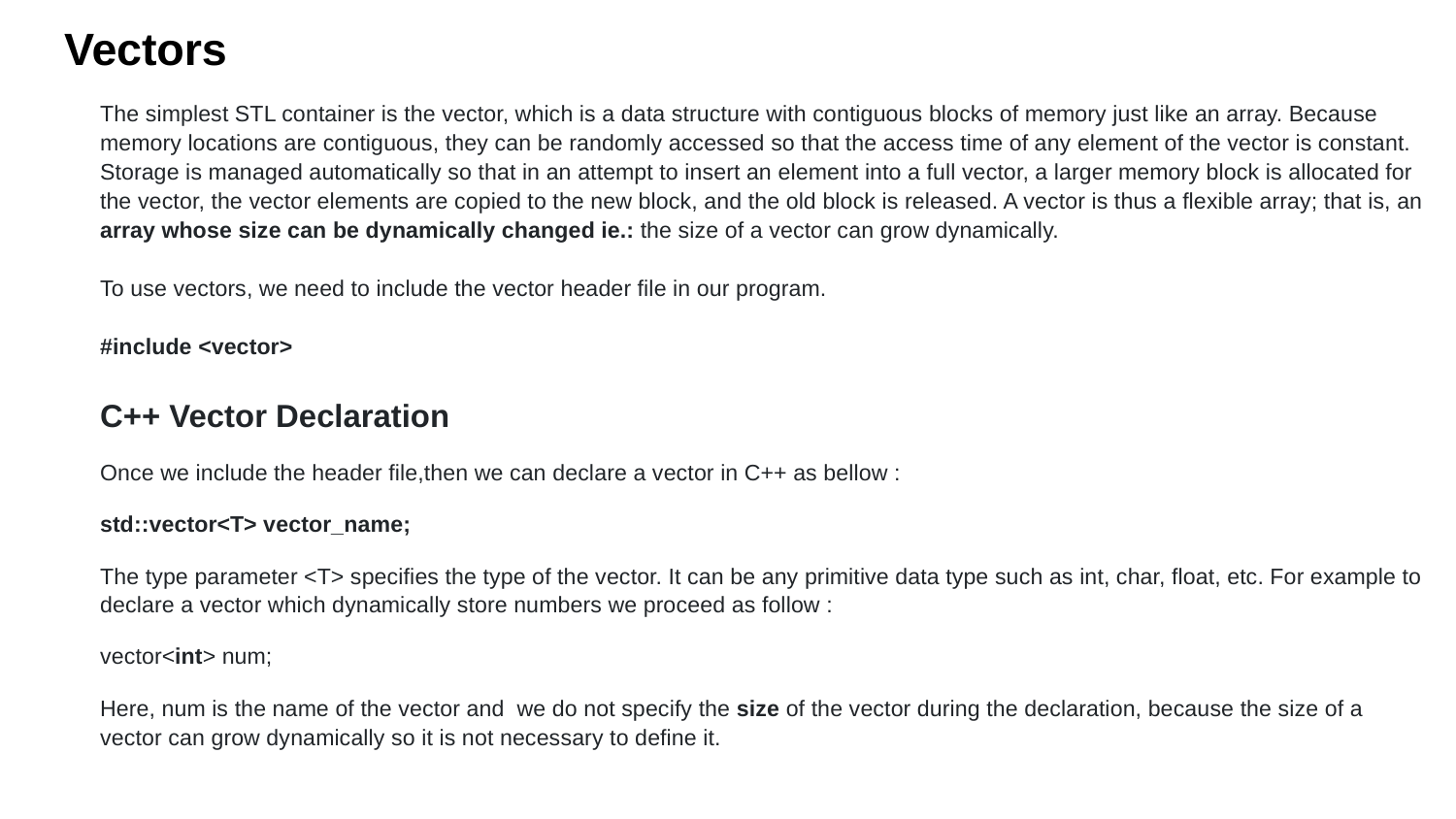

# Vectors
The simplest STL container is the vector, which is a data structure with contiguous blocks of memory just like an array. Because memory locations are contiguous, they can be randomly accessed so that the access time of any element of the vector is constant. Storage is managed automatically so that in an attempt to insert an element into a full vector, a larger memory block is allocated for the vector, the vector elements are copied to the new block, and the old block is released. A vector is thus a flexible array; that is, an array whose size can be dynamically changed ie.: the size of a vector can grow dynamically.

To use vectors, we need to include the vector header file in our program.

#include <vector>
C++ Vector Declaration
Once we include the header file,then we can declare a vector in C++ as bellow :
std::vector<T> vector_name;
The type parameter <T> specifies the type of the vector. It can be any primitive data type such as int, char, float, etc. For example to declare a vector which dynamically store numbers we proceed as follow :
vector<int> num;
Here, num is the name of the vector and  we do not specify the size of the vector during the declaration, because the size of a vector can grow dynamically so it is not necessary to define it.